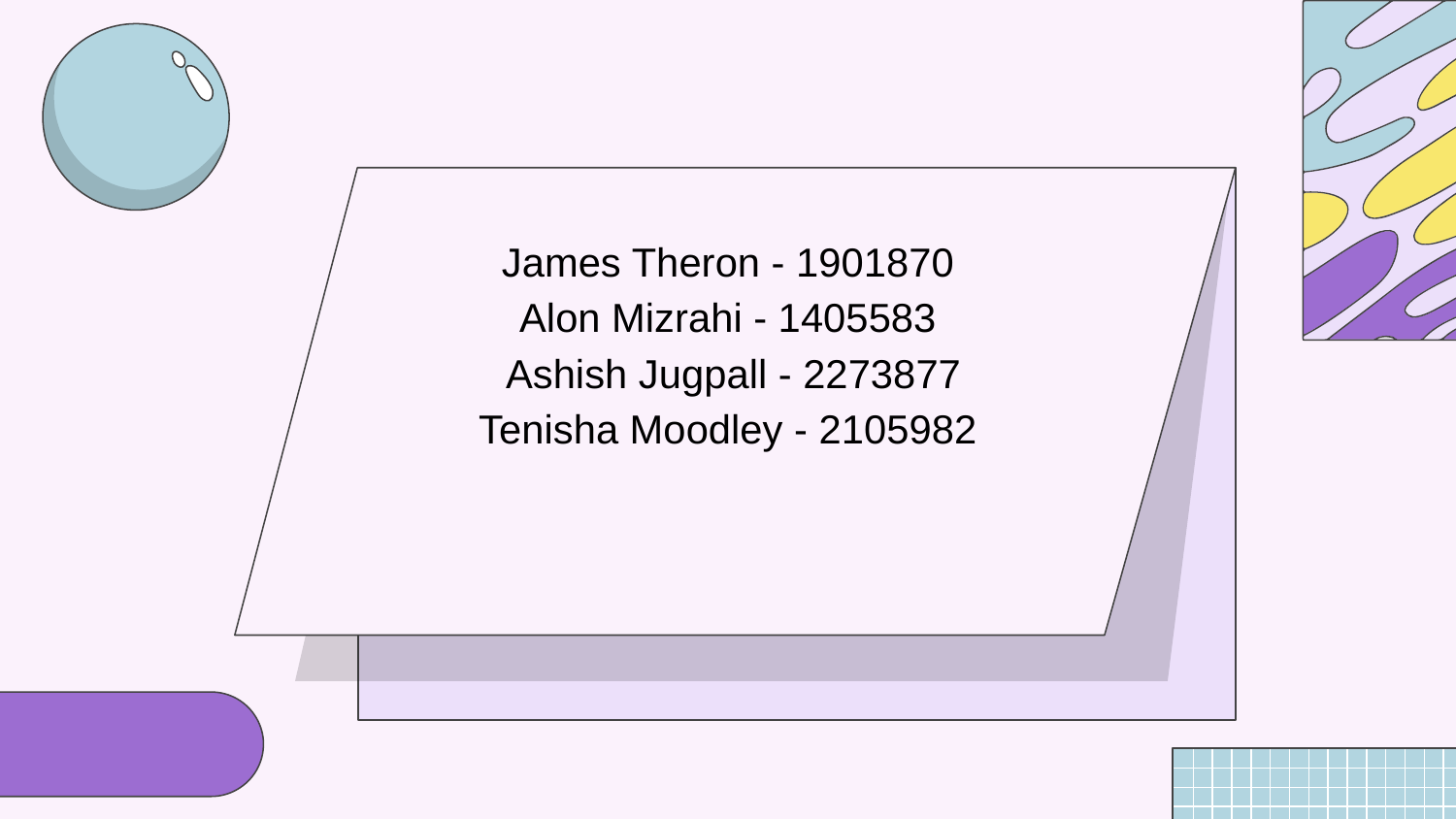

# James Theron - 1901870
Alon Mizrahi - 1405583
 Ashish Jugpall - 2273877
Tenisha Moodley - 2105982